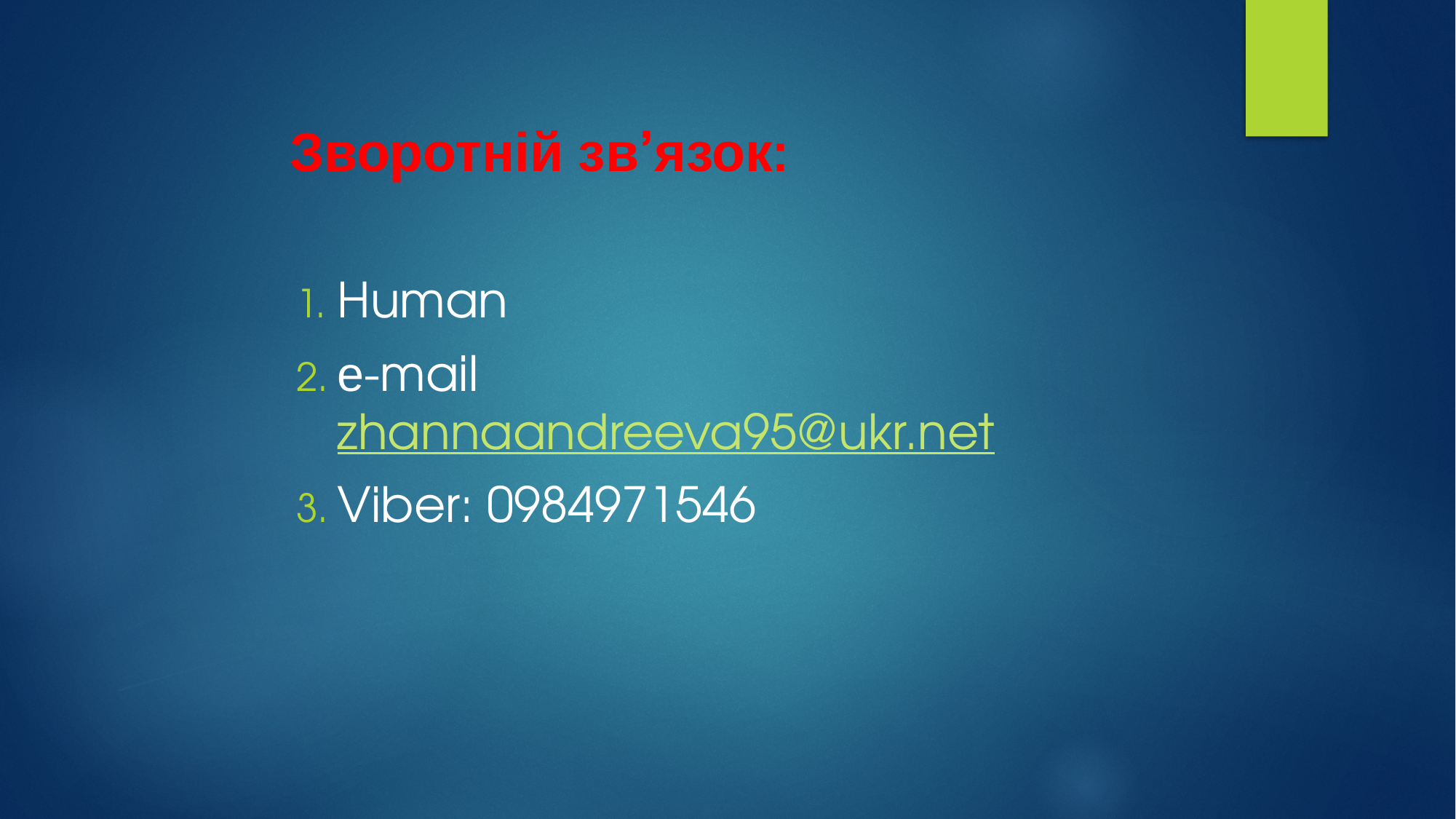

# Зворотній зв’язок:
Human
е-mail zhannaandreeva95@ukr.net
Viber: 0984971546